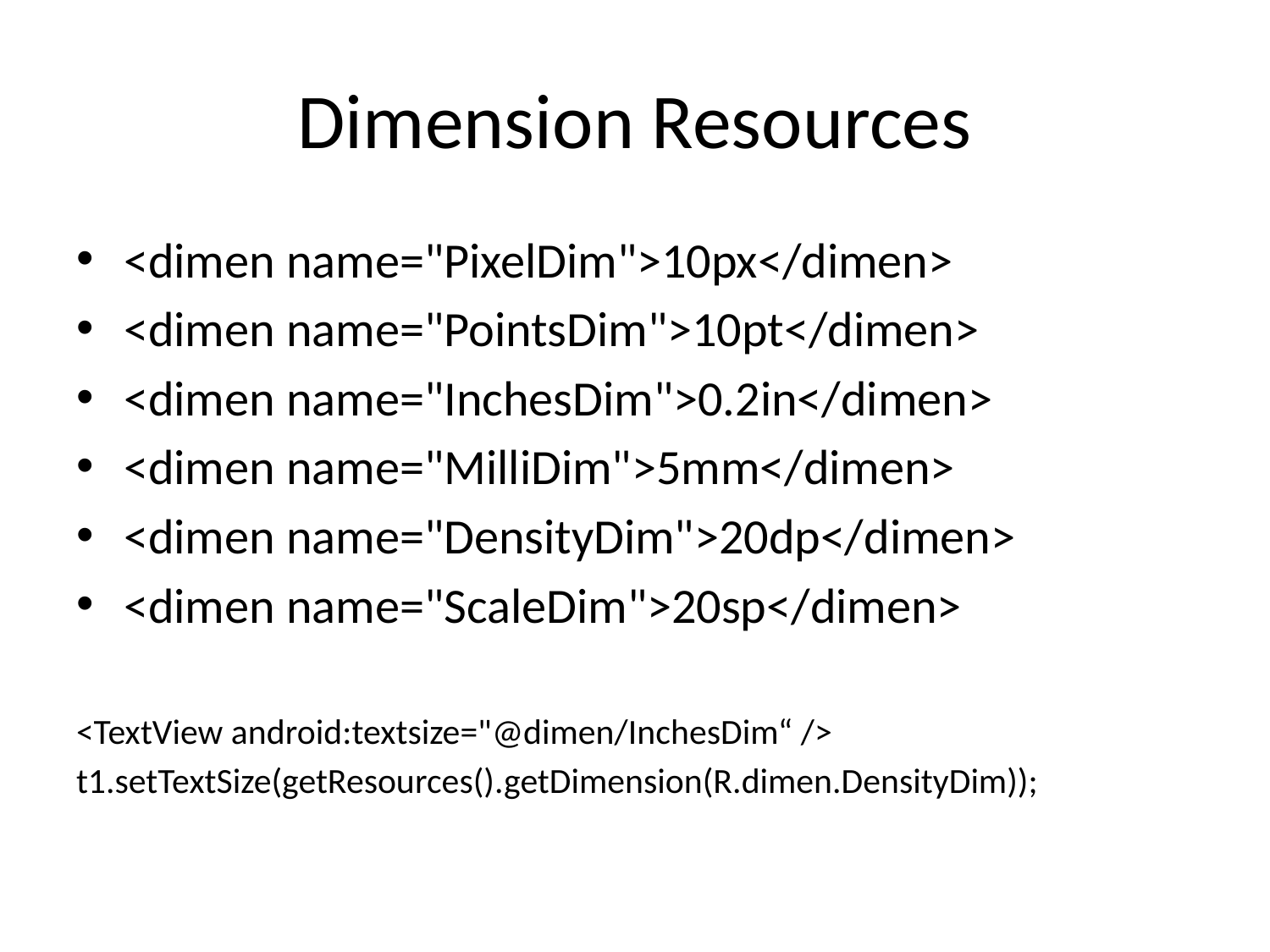

# Dimension Resources
<dimen name="PixelDim">10px</dimen>
<dimen name="PointsDim">10pt</dimen>
<dimen name="InchesDim">0.2in</dimen>
<dimen name="MilliDim">5mm</dimen>
<dimen name="DensityDim">20dp</dimen>
<dimen name="ScaleDim">20sp</dimen>

<TextView android:textsize="@dimen/InchesDim“ />
t1.setTextSize(getResources().getDimension(R.dimen.DensityDim));